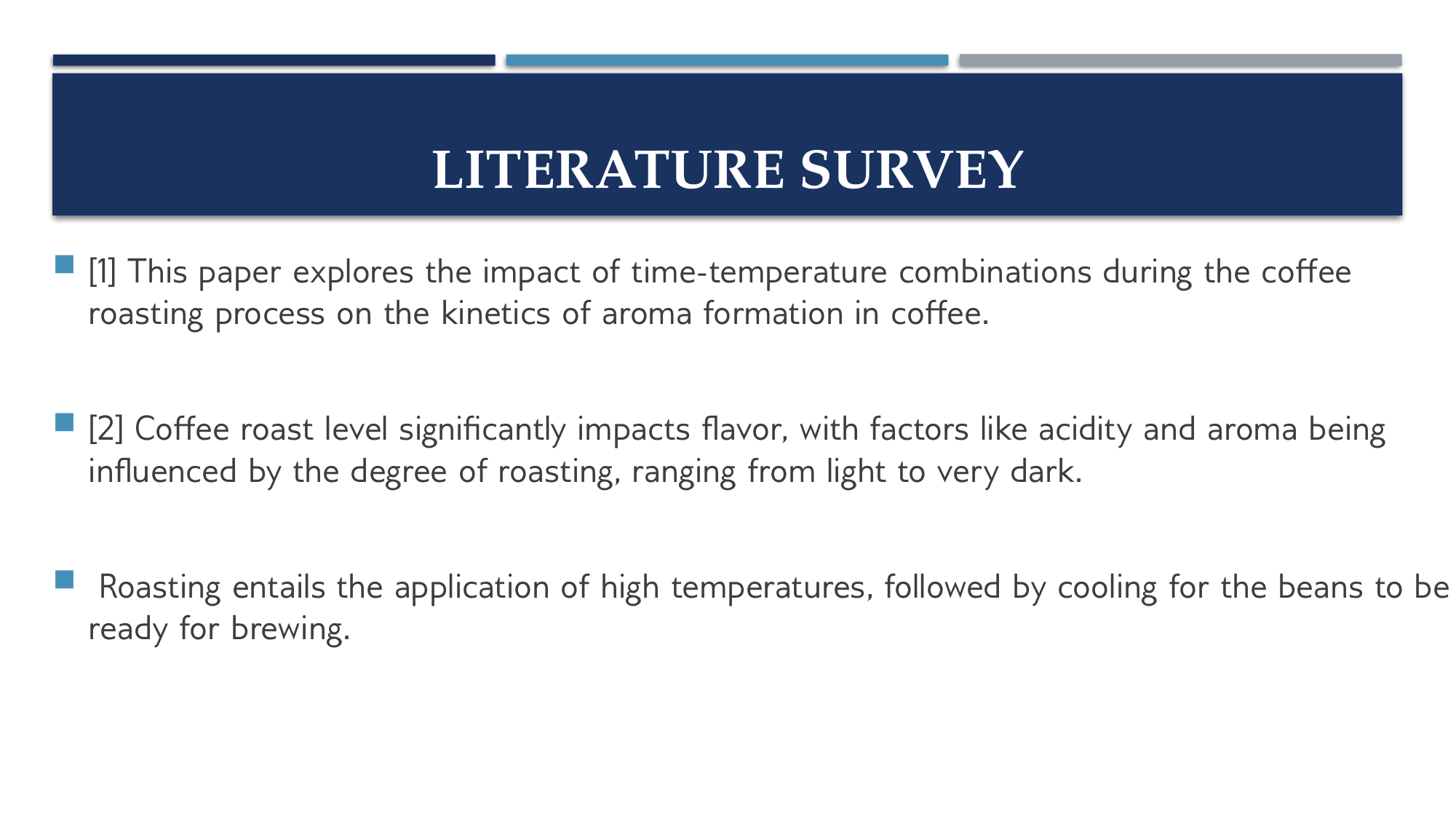

# Literature Survey
[1] This paper explores the impact of time-temperature combinations during the coffee roasting process on the kinetics of aroma formation in coffee.

[2] Coffee roast level significantly impacts flavor, with factors like acidity and aroma being influenced by the degree of roasting, ranging from light to very dark.

 Roasting entails the application of high temperatures, followed by cooling for the beans to be ready for brewing.